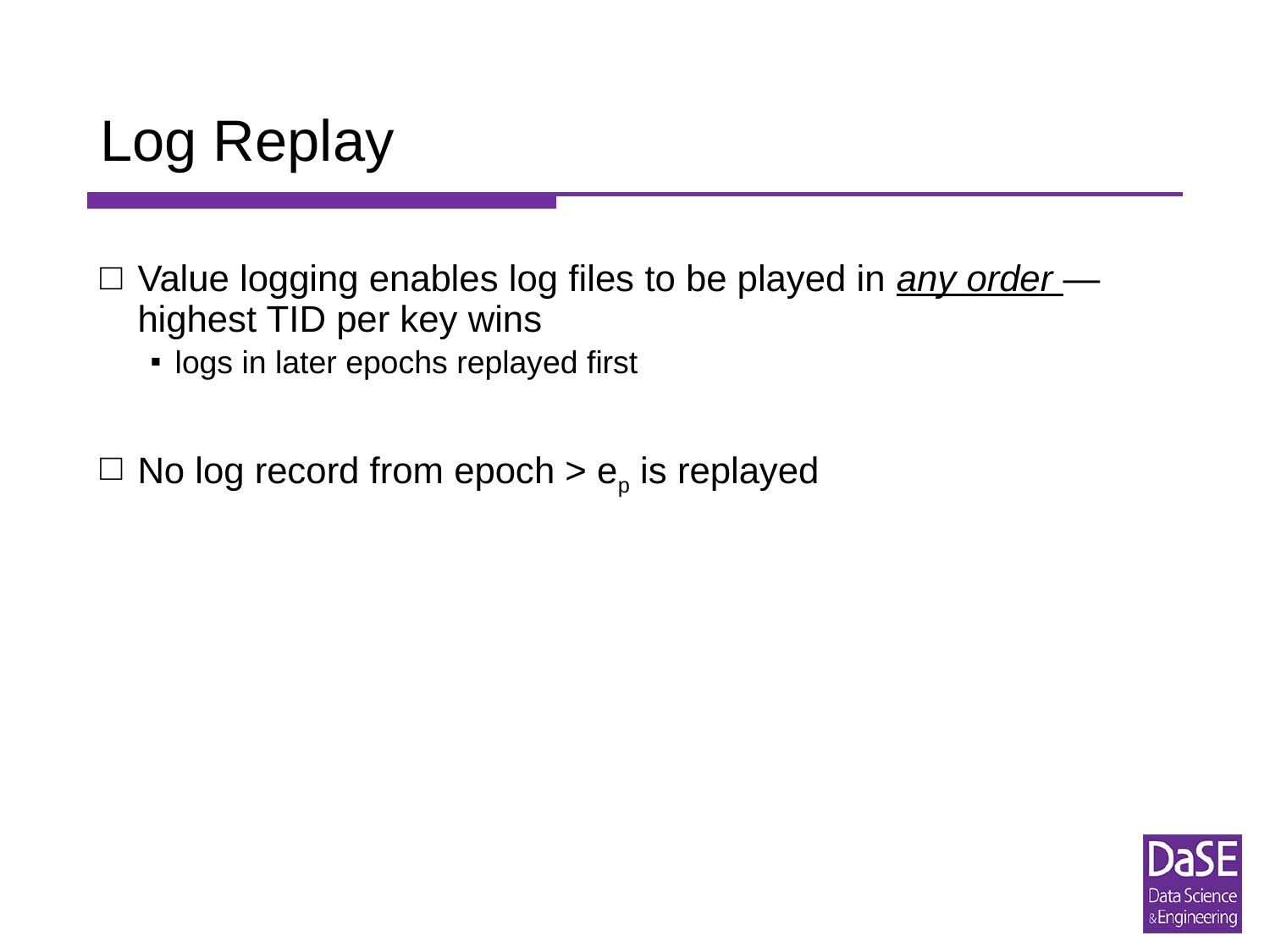

# Log Replay
Value logging enables log files to be played in any order — highest TID per key wins
logs in later epochs replayed first

No log record from epoch > ep is replayed